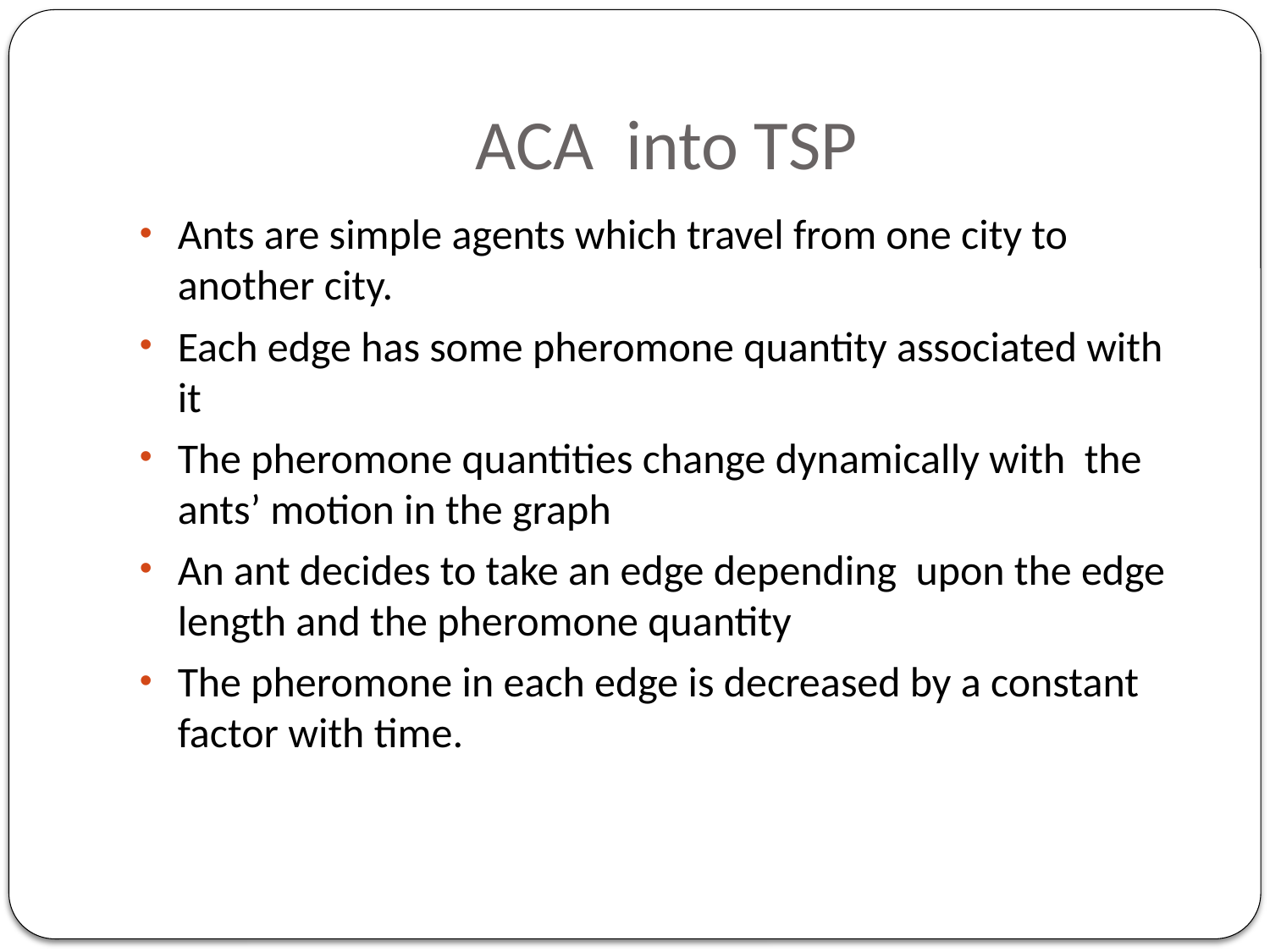

# ACA  into TSP
Ants are simple agents which travel from one city to another city.
Each edge has some pheromone quantity associated with it
The pheromone quantities change dynamically with  the ants’ motion in the graph
An ant decides to take an edge depending  upon the edge length and the pheromone quantity
The pheromone in each edge is decreased by a constant factor with time.